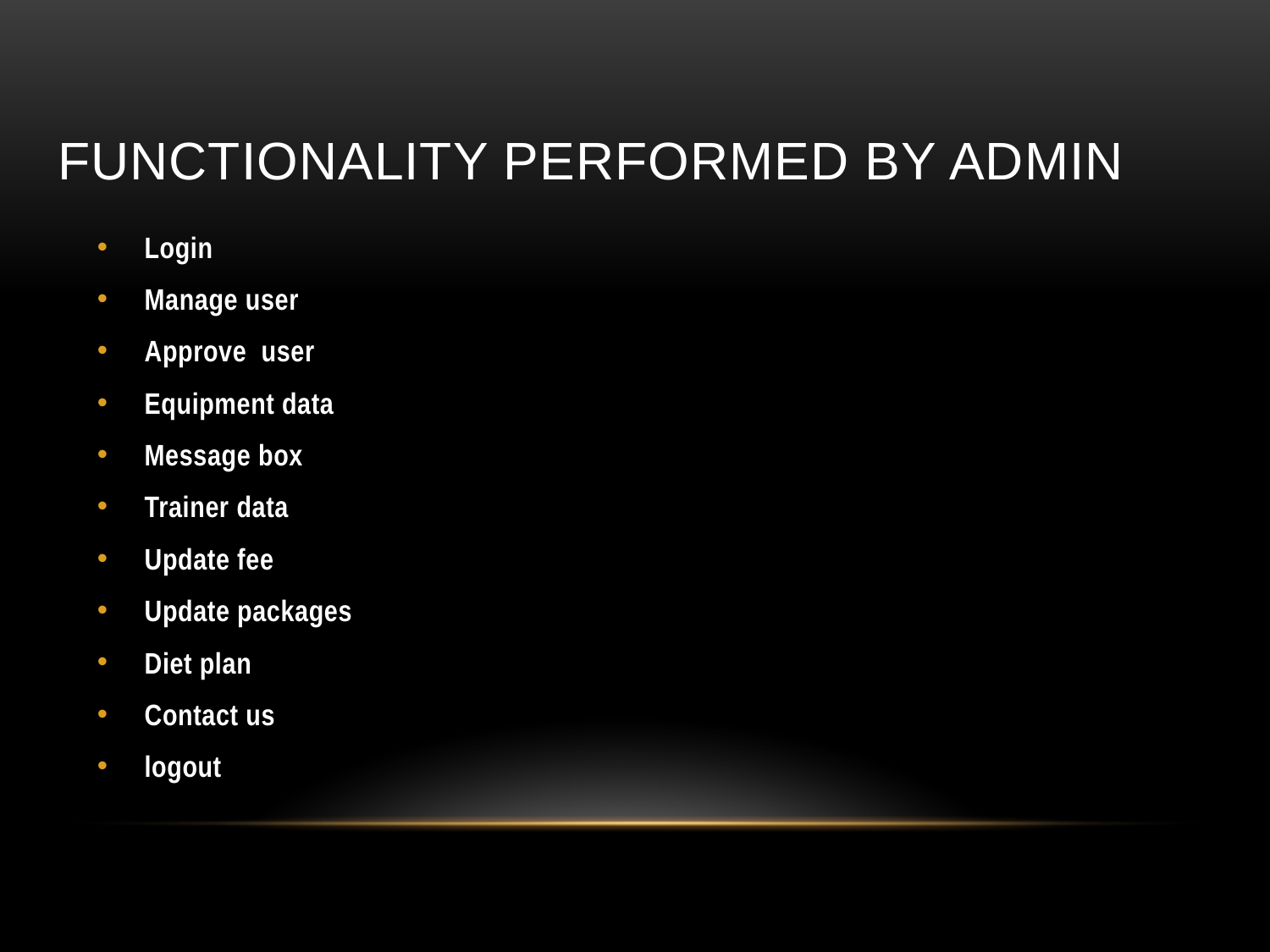

# Functionality performed by admin
Login
Manage user
Approve  user
Equipment data
Message box
Trainer data
Update fee
Update packages
Diet plan
Contact us
logout